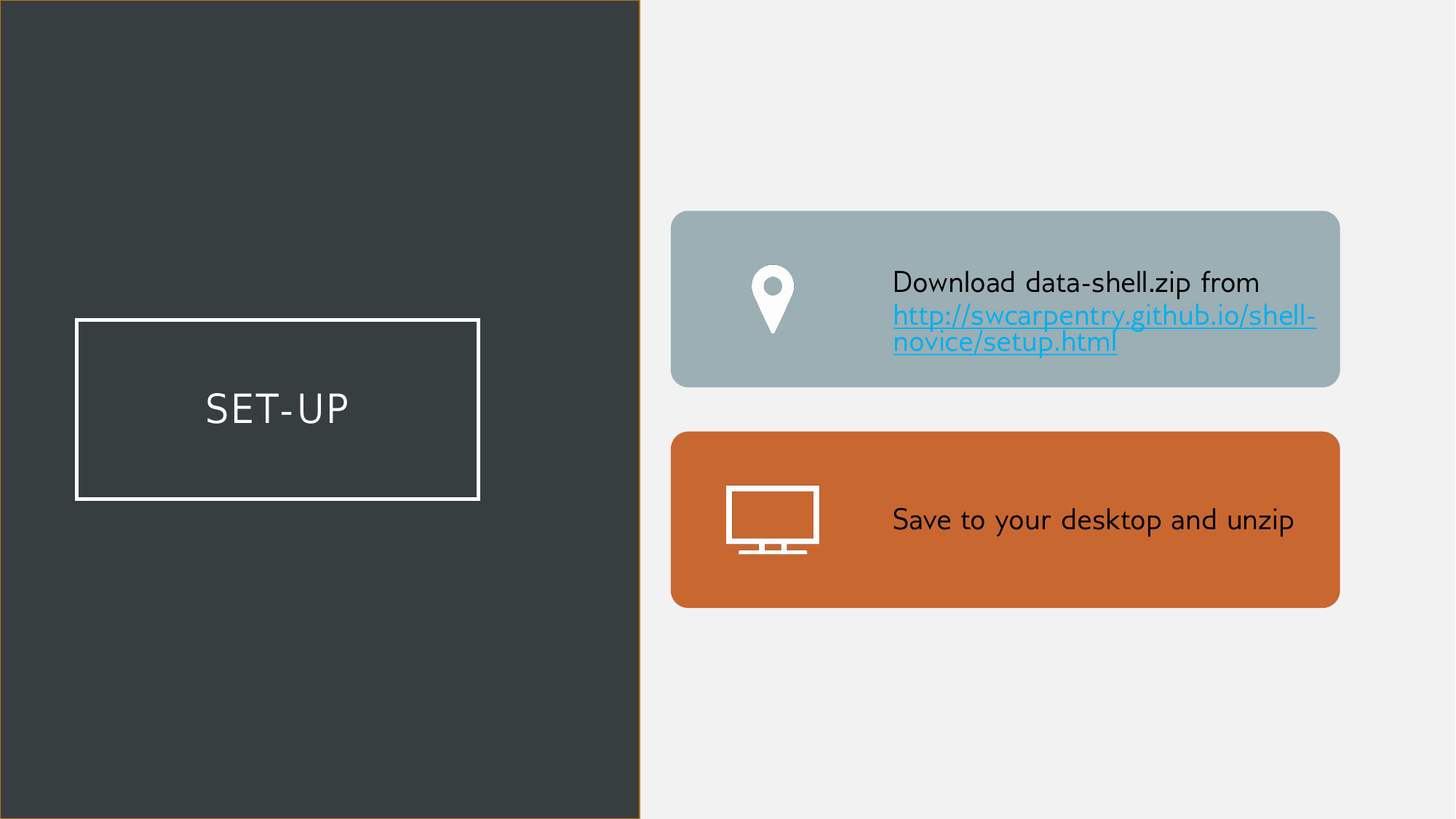

Download data-shell.zip from http://swcarpentry.github.io/shell-novice/setup.html
Save to your desktop and unzip
# Set-up